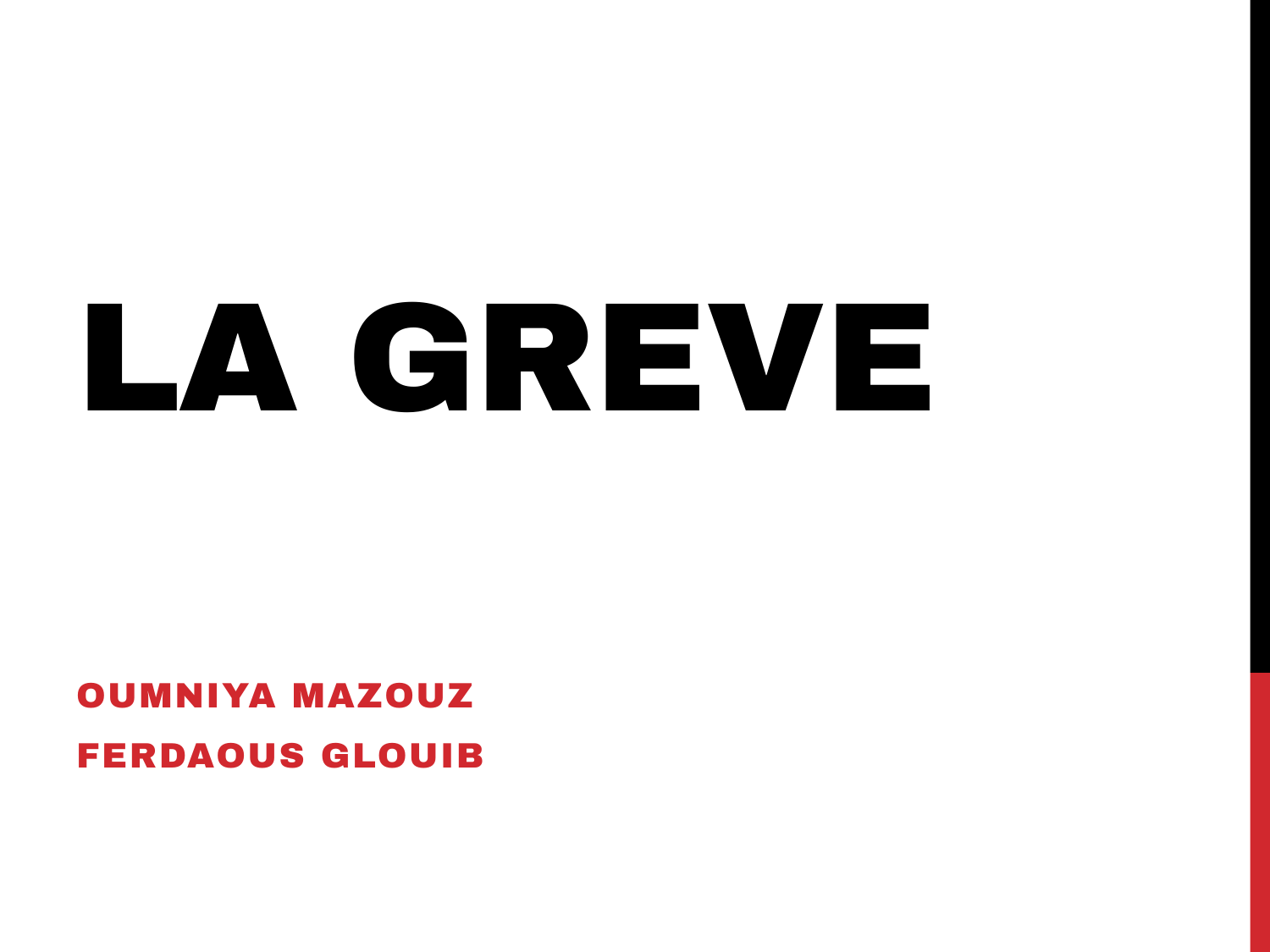

# La greve
Oumniya mazouz
Ferdaous Glouib